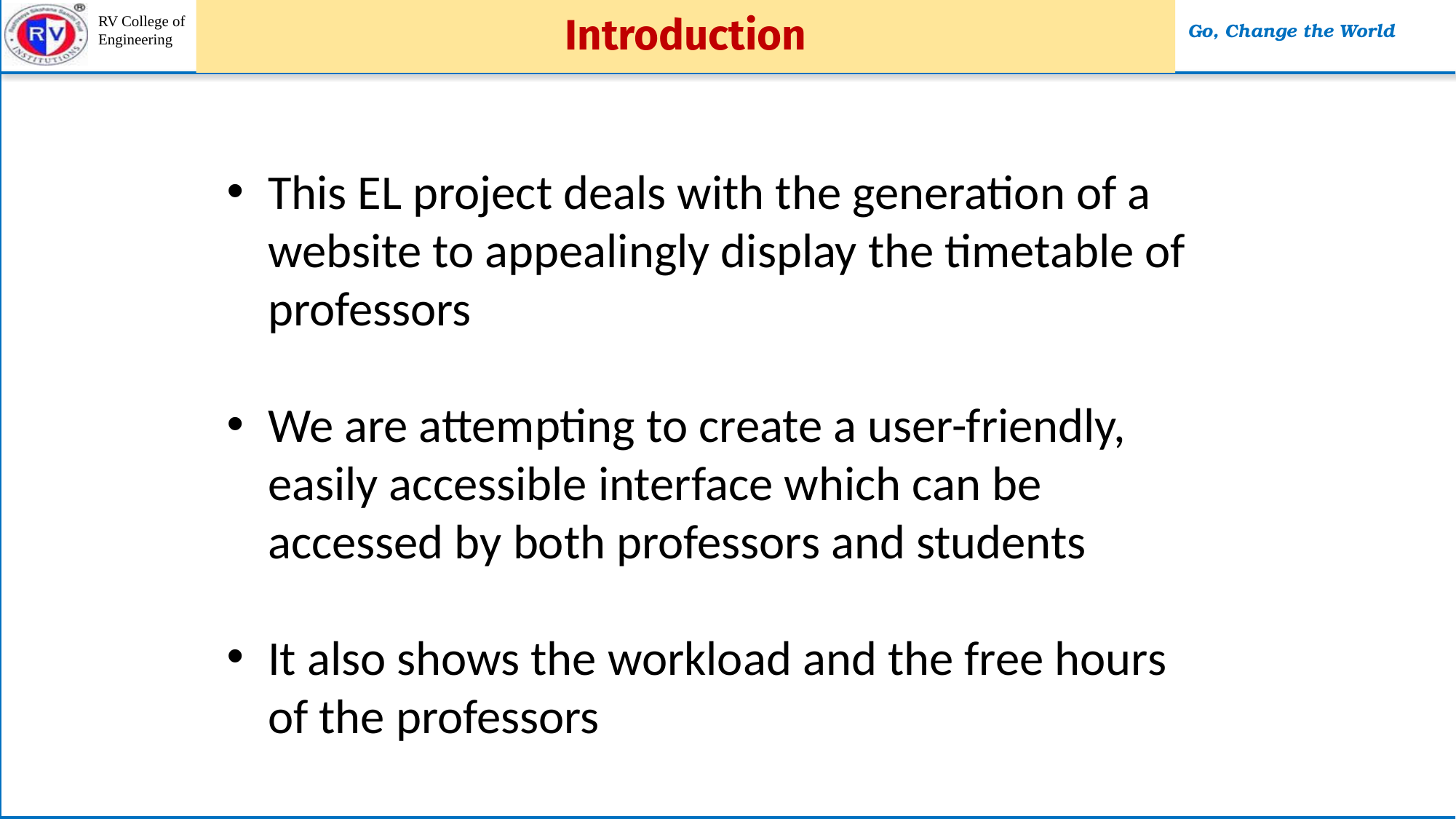

# Introduction
This EL project deals with the generation of a website to appealingly display the timetable of professors

We are attempting to create a user-friendly, easily accessible interface which can be accessed by both professors and students

It also shows the workload and the free hours of the professors